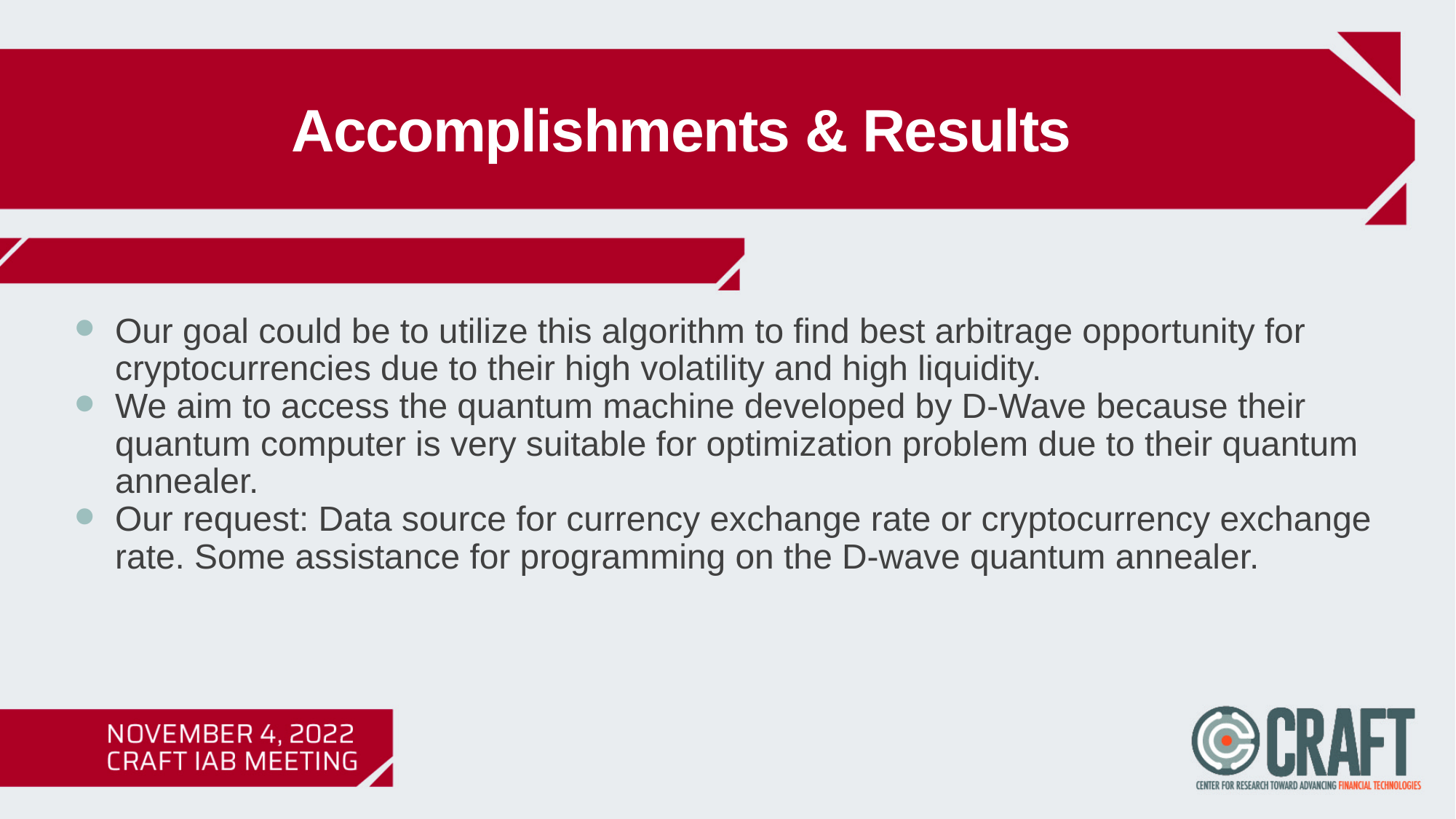

Accomplishments & Results
Our goal could be to utilize this algorithm to find best arbitrage opportunity for cryptocurrencies due to their high volatility and high liquidity.
We aim to access the quantum machine developed by D-Wave because their quantum computer is very suitable for optimization problem due to their quantum annealer.
Our request: Data source for currency exchange rate or cryptocurrency exchange rate. Some assistance for programming on the D-wave quantum annealer.